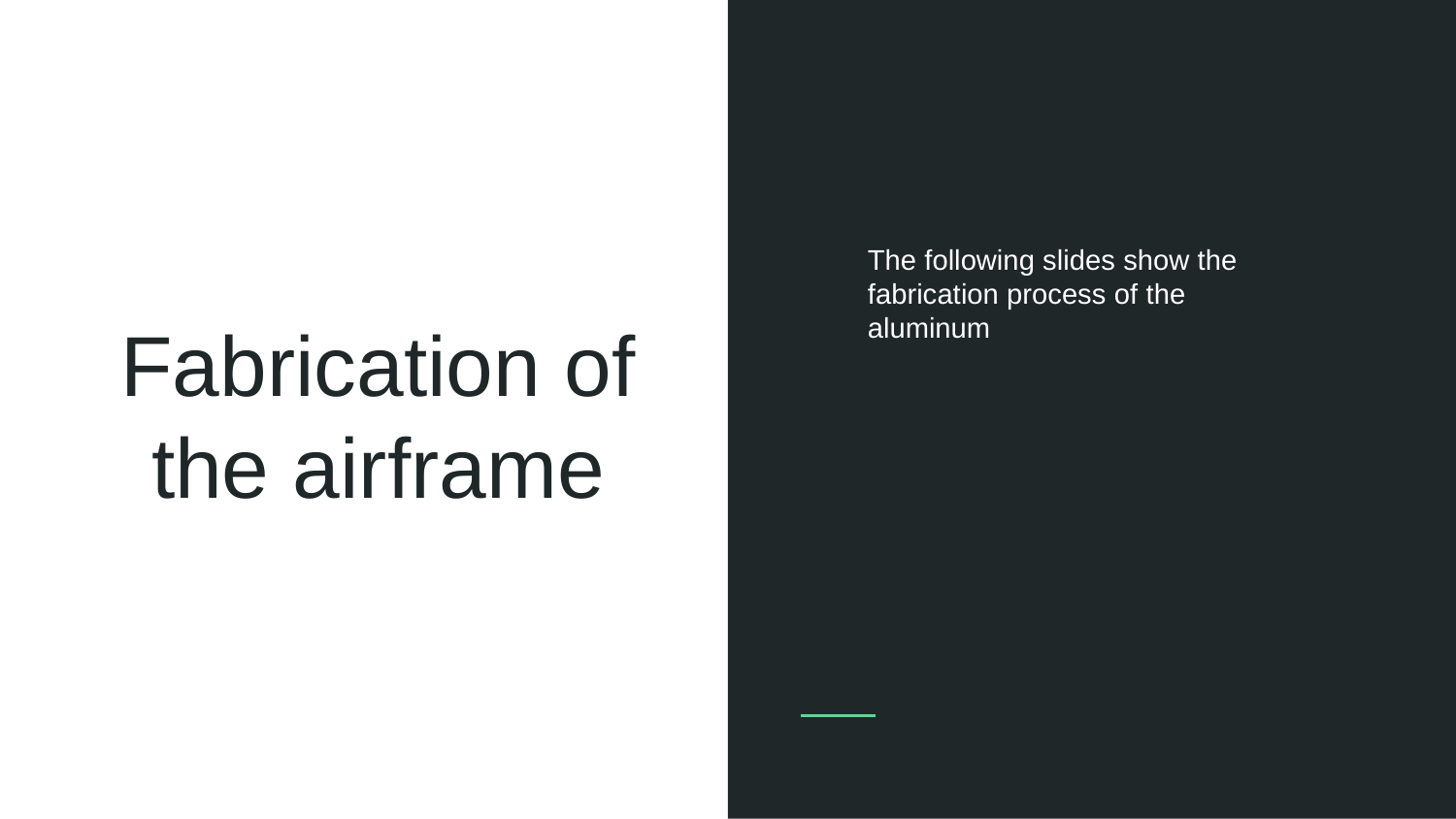

The following slides show the fabrication process of the aluminum
# Fabrication of the airframe